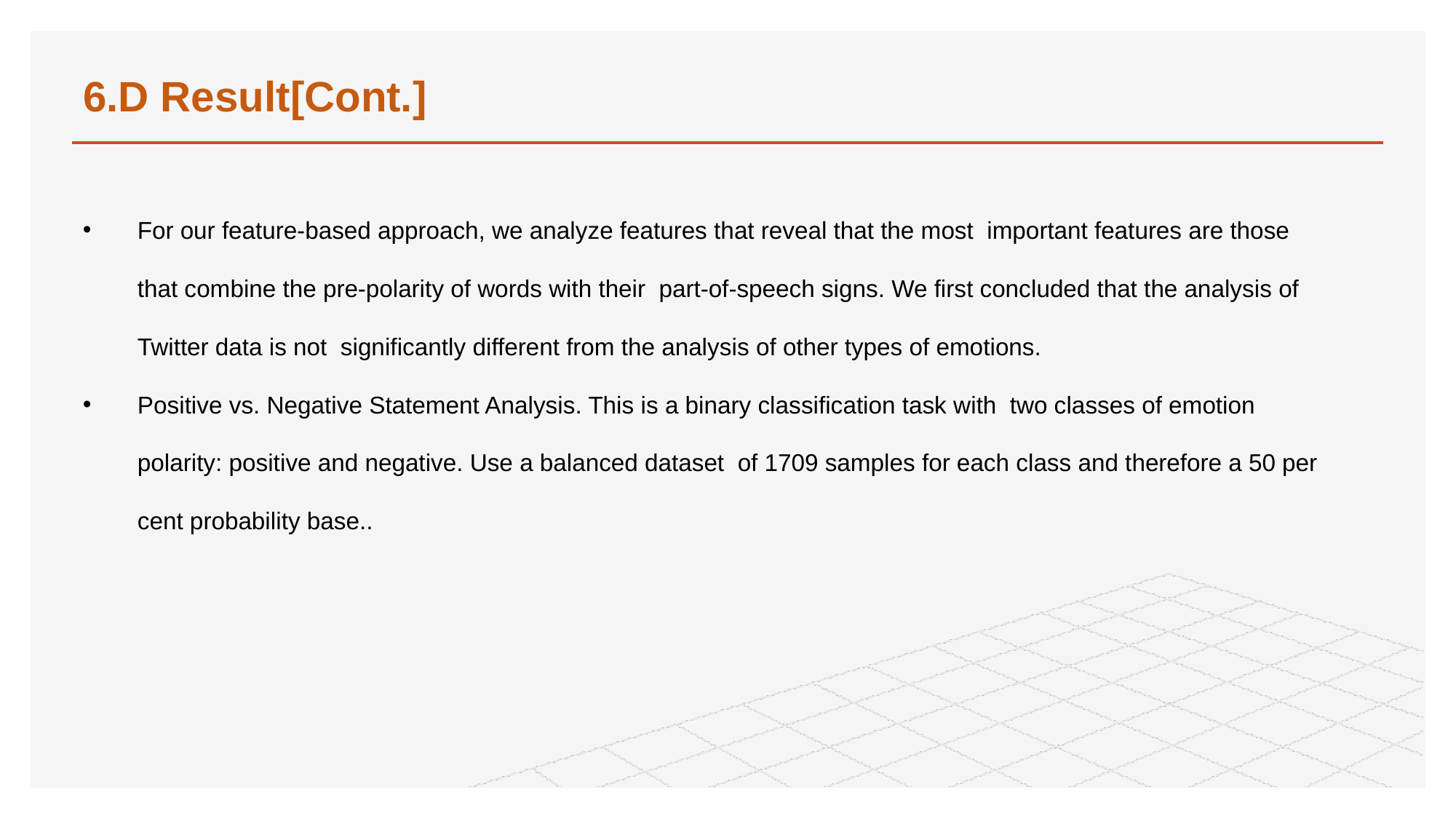

# 6.D Result[Cont.]
For our feature-based approach, we analyze features that reveal that the most  important features are those that combine the pre-polarity of words with their  part-of-speech signs. We first concluded that the analysis of Twitter data is not  significantly different from the analysis of other types of emotions.
Positive vs. Negative Statement Analysis. This is a binary classification task with  two classes of emotion polarity: positive and negative. Use a balanced dataset  of 1709 samples for each class and therefore a 50 per cent probability base..